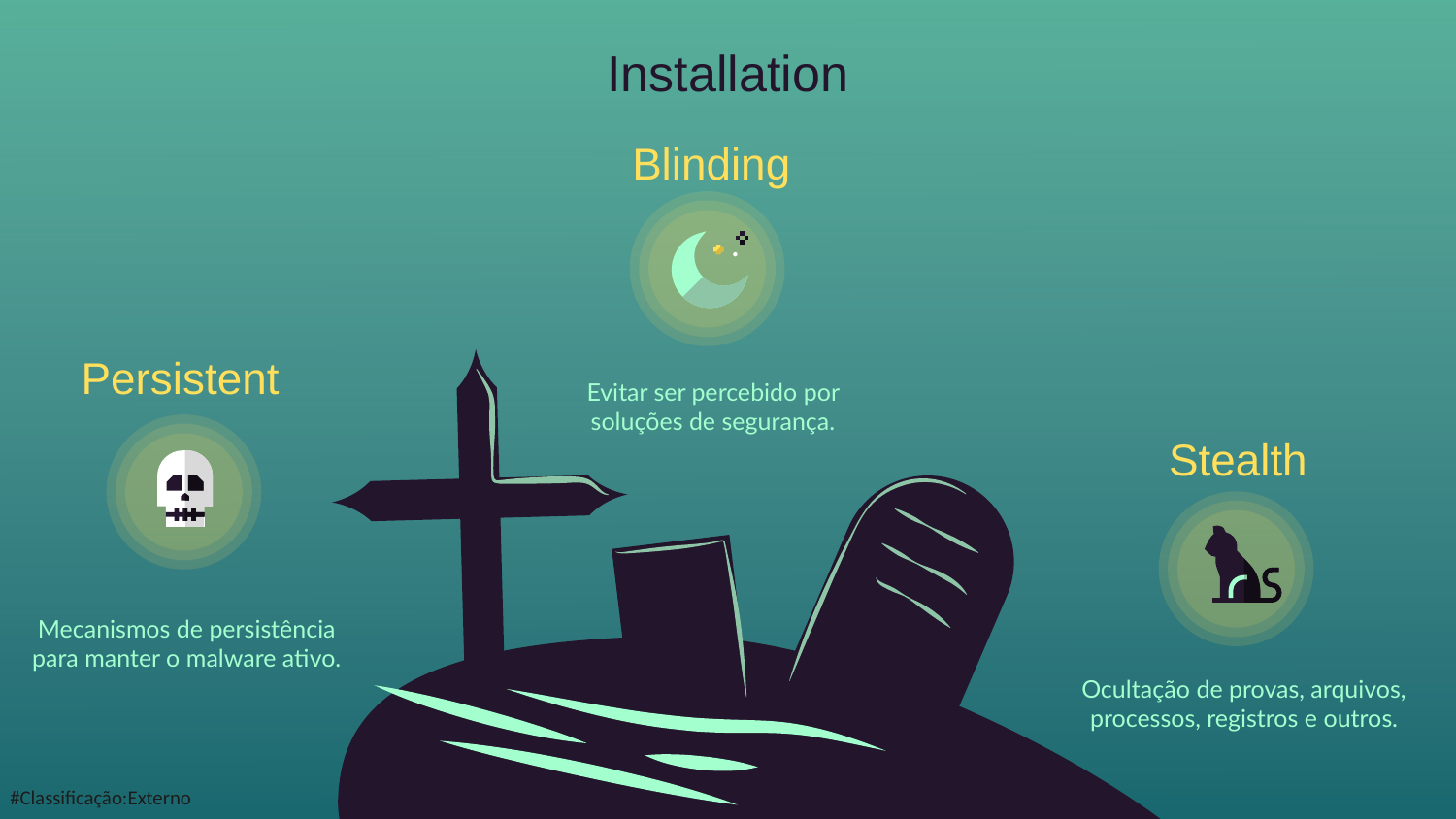

# Installation

Blinding

Persistent

Evitar ser percebido por soluções de segurança.

Stealth

Mecanismos de persistência para manter o malware ativo.

Ocultação de provas, arquivos, processos, registros e outros.